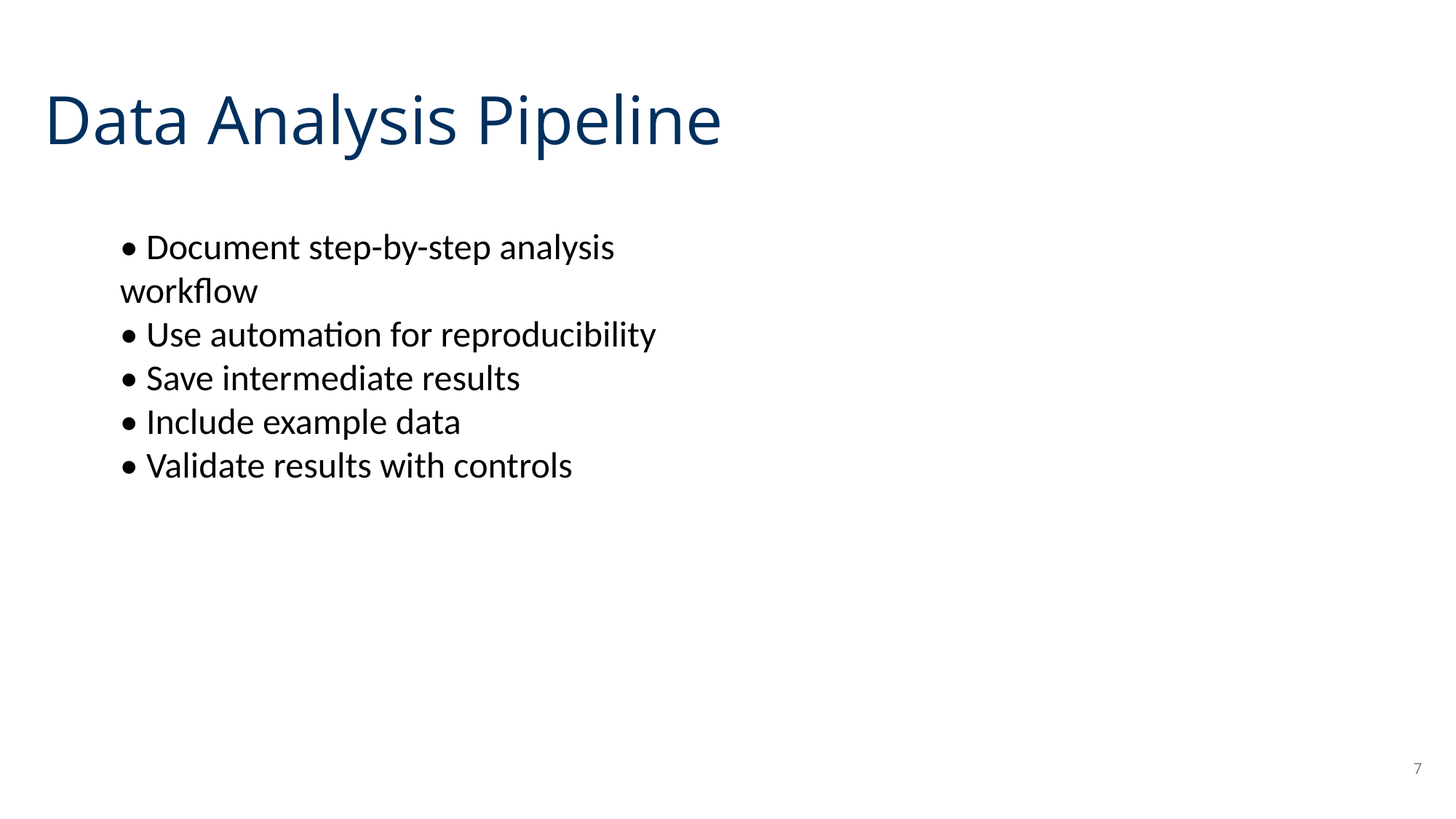

# Data Analysis Pipeline
• Document step-by-step analysis workflow
• Use automation for reproducibility
• Save intermediate results
• Include example data
• Validate results with controls